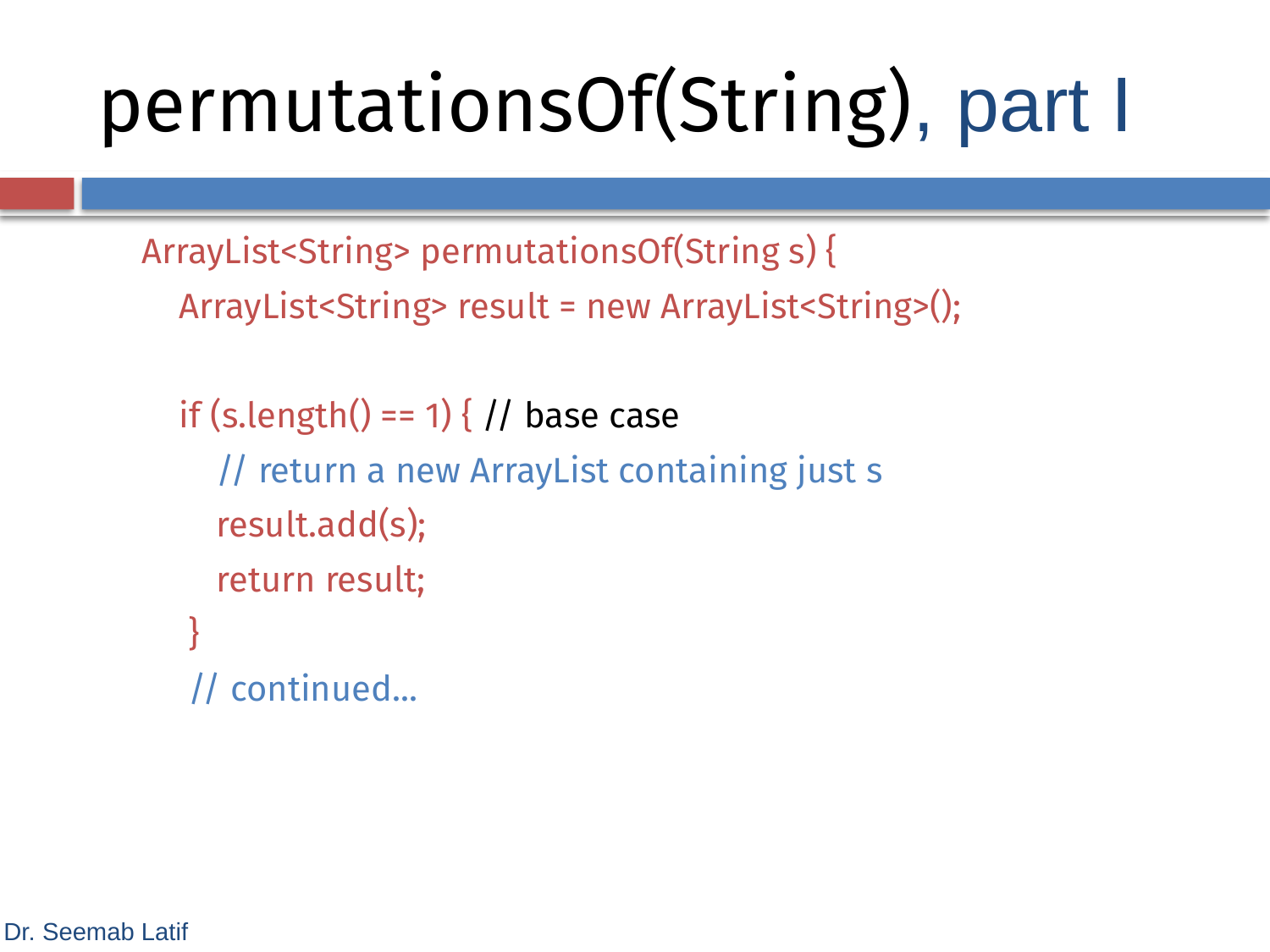

# permutationsOf(String), part I
ArrayList<String> permutationsOf(String s) {
    ArrayList<String> result = new ArrayList<String>();

    if (s.length() == 1) { // base case
        // return a new ArrayList containing just s
        result.add(s);
        return result;
     }
     // continued...